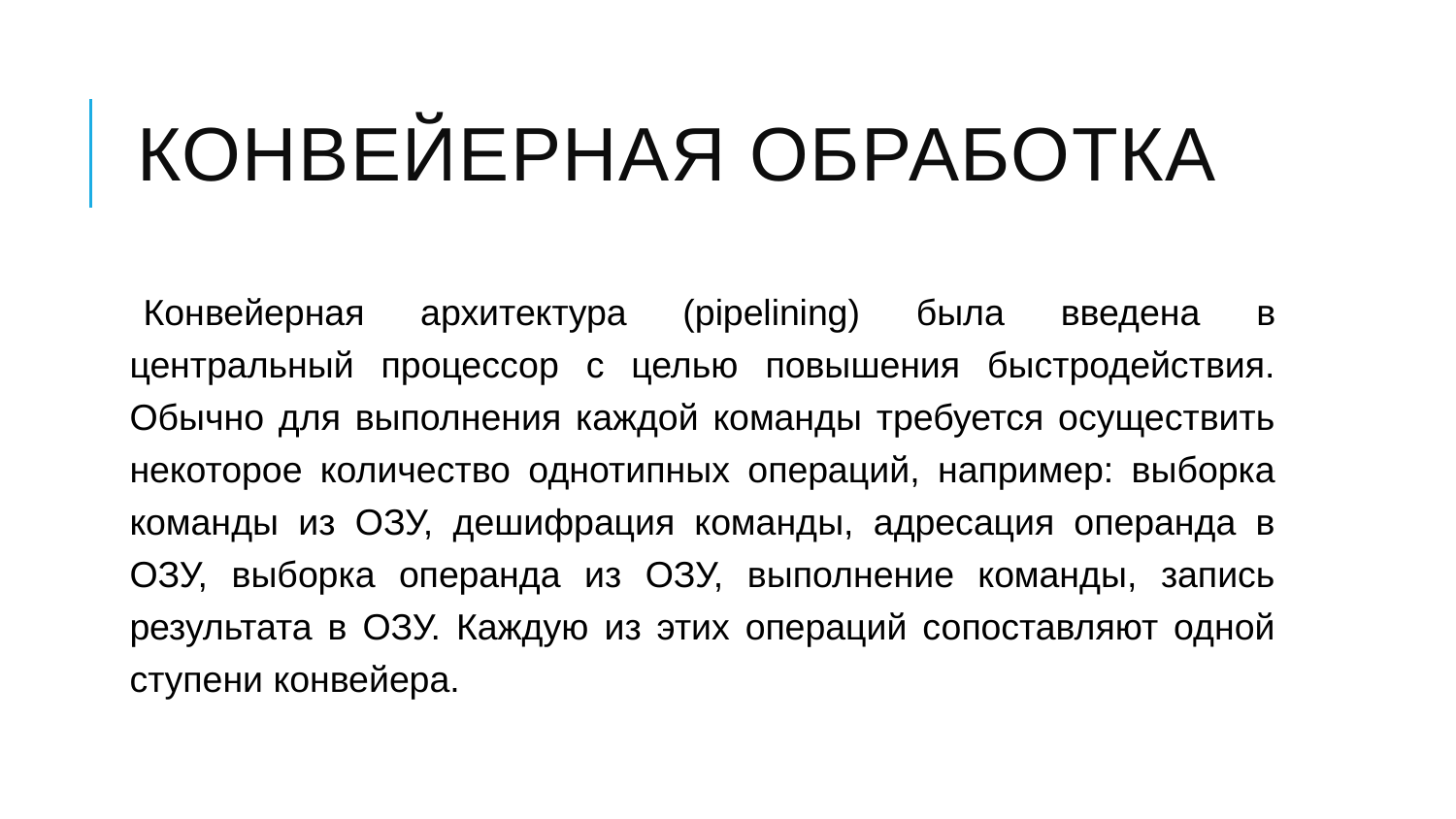

# Конвейерная обработка
Конвейерная архитектура (pipelining) была введена в центральный процессор с целью повышения быстродействия. Обычно для выполнения каждой команды требуется осуществить некоторое количество однотипных операций, например: выборка команды из ОЗУ, дешифрация команды, адресация операнда в ОЗУ, выборка операнда из ОЗУ, выполнение команды, запись результата в ОЗУ. Каждую из этих операций сопоставляют одной ступени конвейера.